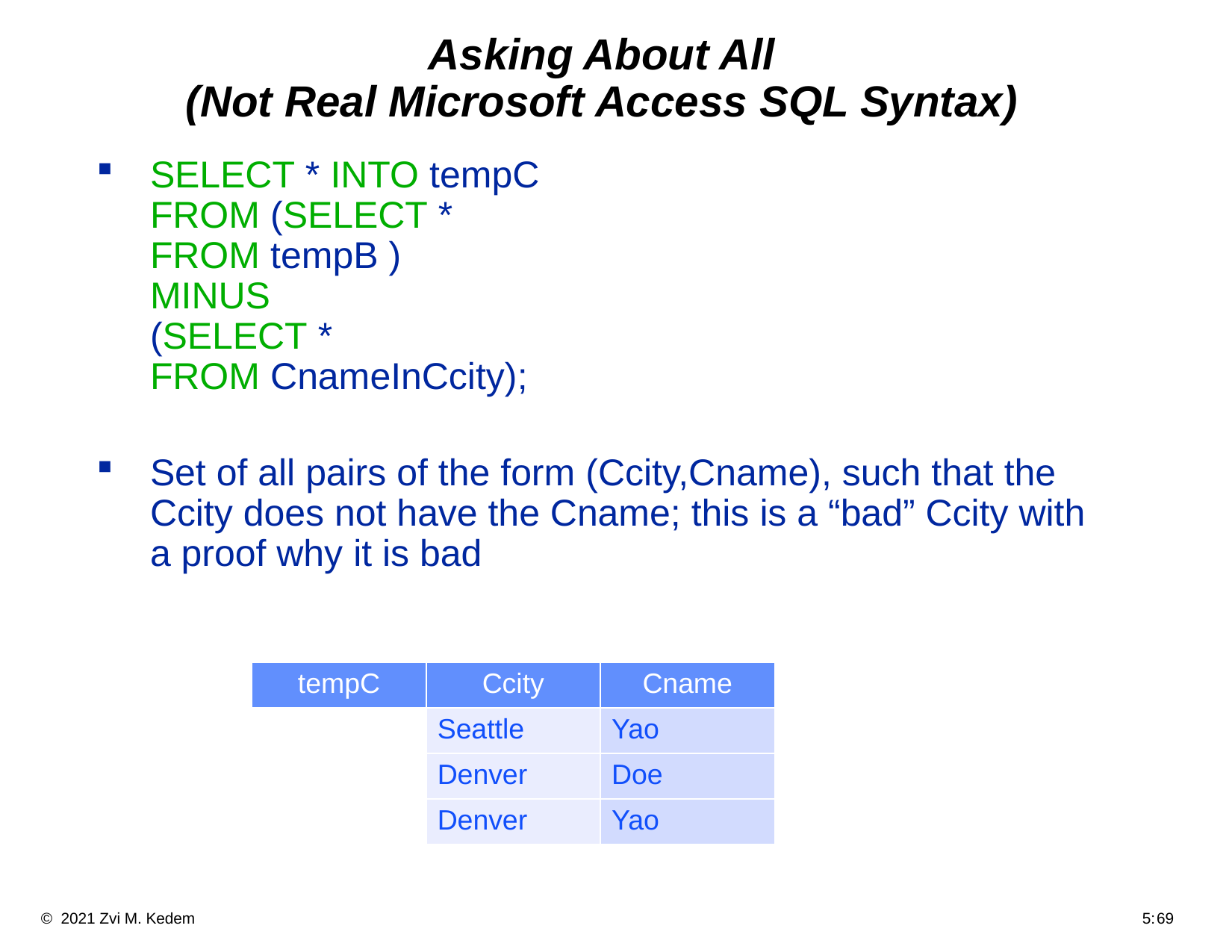

# Asking About All (Not Real Microsoft Access SQL Syntax)
SELECT * INTO tempC
FROM (SELECT *
FROM tempB )
MINUS
(SELECT *
FROM CnameInCcity);
Set of all pairs of the form (Ccity,Cname), such that the Ccity does not have the Cname; this is a “bad” Ccity with a proof why it is bad

| tempC | Ccity | Cname |
| --- | --- | --- |
|  | Seattle | Yao |
|  | Denver | Doe |
|  | Denver | Yao |